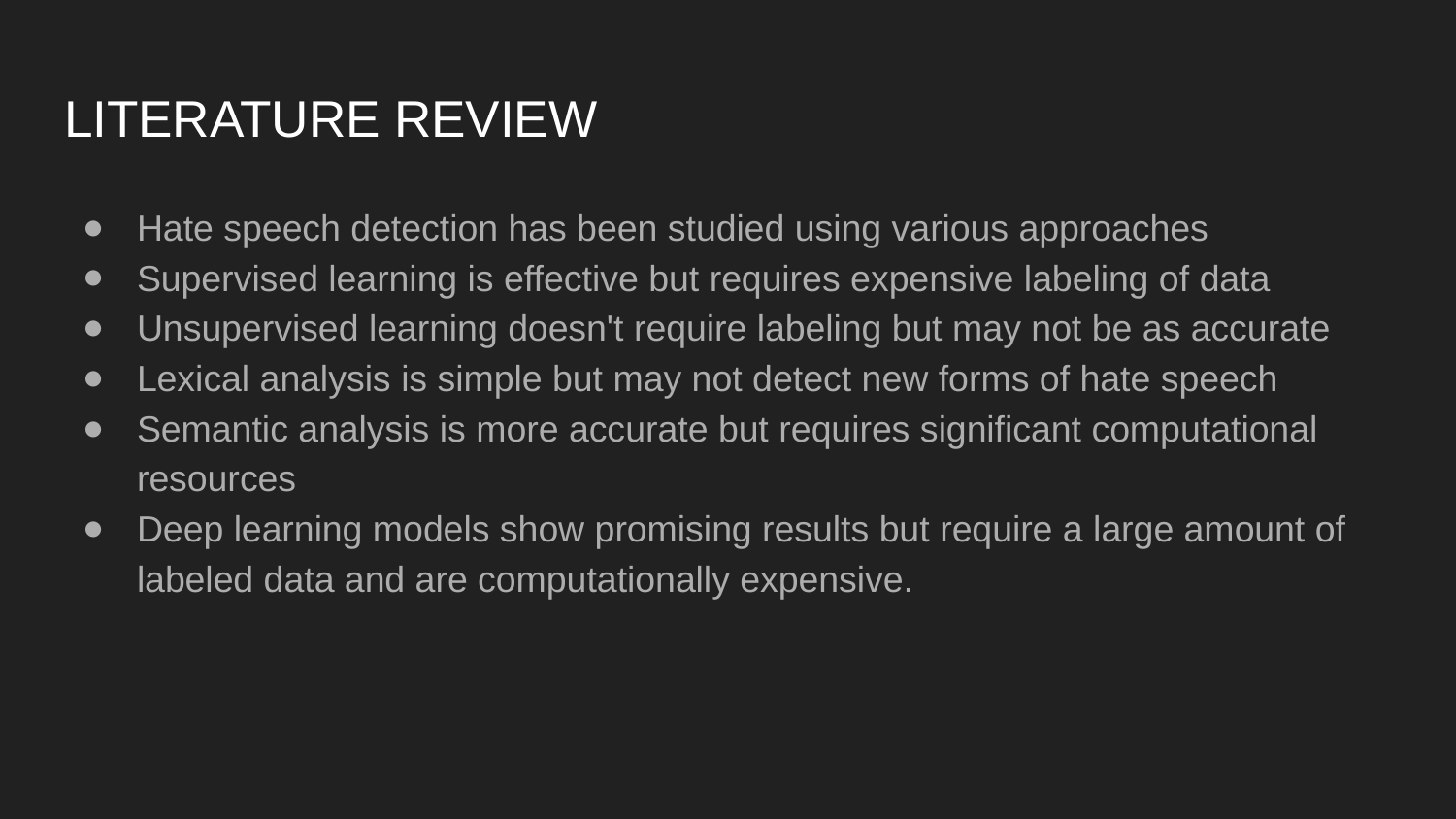

# LITERATURE REVIEW
Hate speech detection has been studied using various approaches
Supervised learning is effective but requires expensive labeling of data
Unsupervised learning doesn't require labeling but may not be as accurate
Lexical analysis is simple but may not detect new forms of hate speech
Semantic analysis is more accurate but requires significant computational resources
Deep learning models show promising results but require a large amount of labeled data and are computationally expensive.